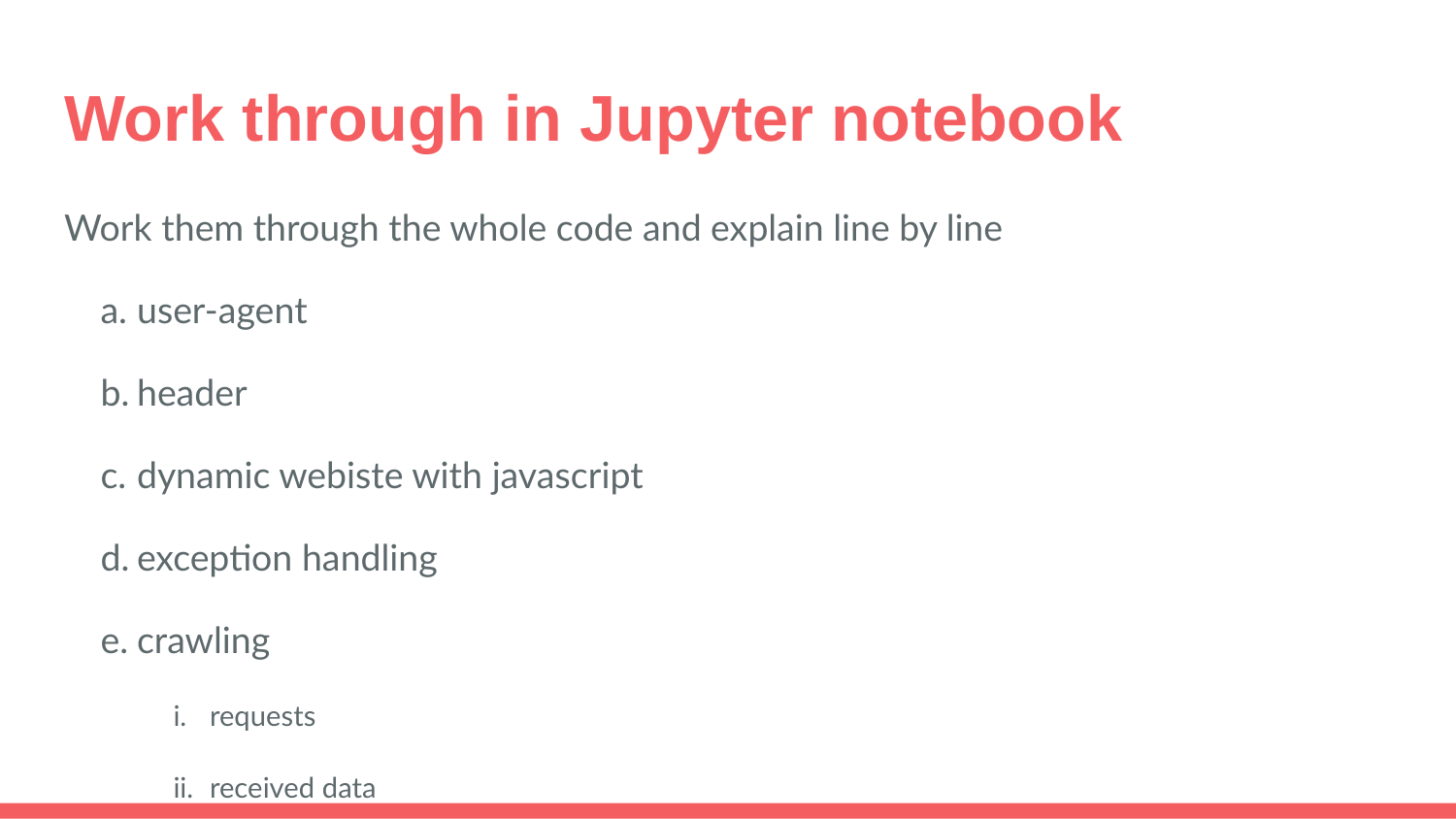

# Work through in Jupyter notebook
Work them through the whole code and explain line by line
user-agent
header
dynamic webiste with javascript
exception handling
crawling
requests
received data
parse the raw source with a) regular expression b) packages BeautifulSoup4
write the data to file
scp back the image and document for examination